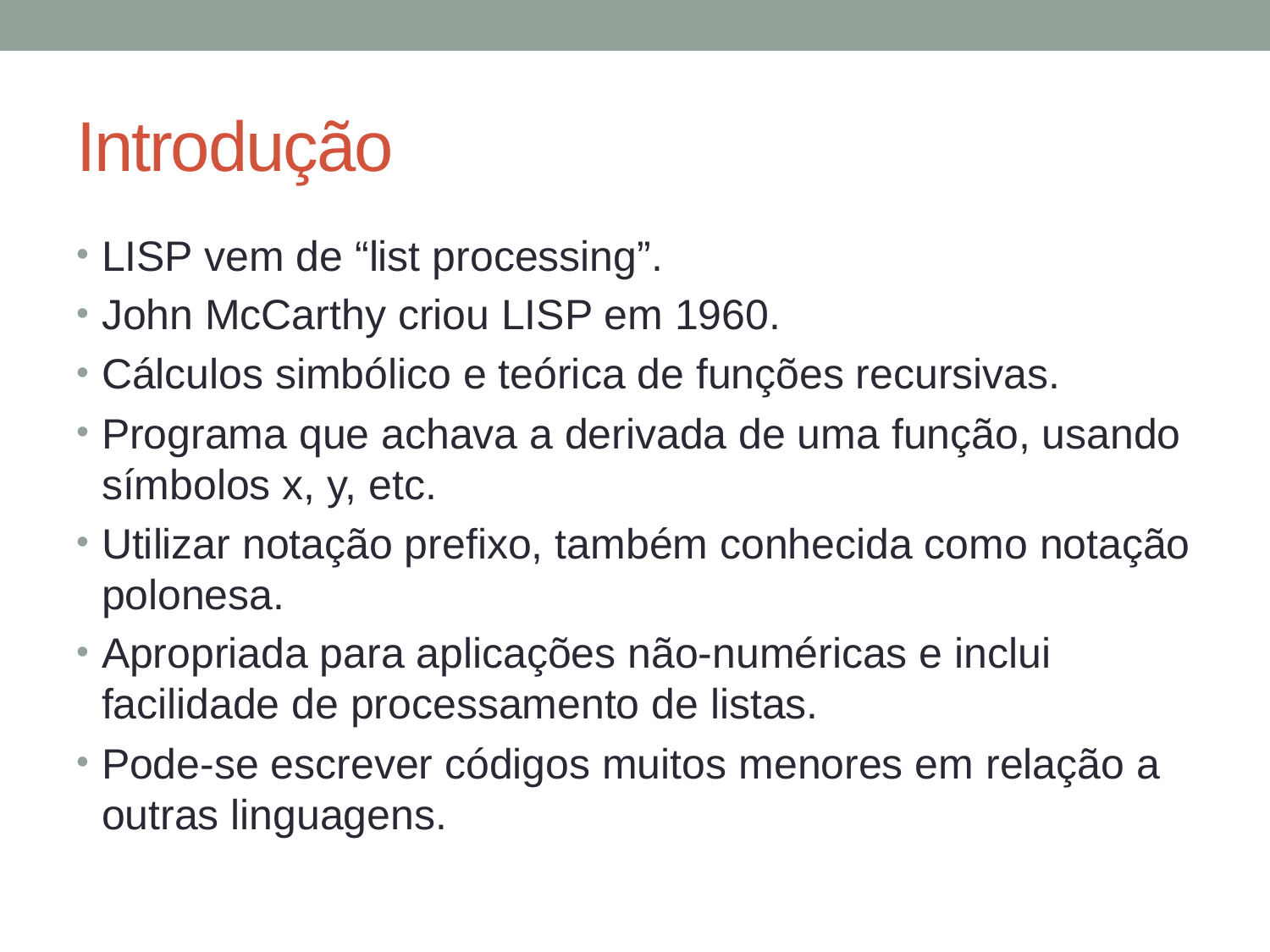

# Introdução
LISP vem de “list processing”.
John McCarthy criou LISP em 1960.
Cálculos simbólico e teórica de funções recursivas.
Programa que achava a derivada de uma função, usando símbolos x, y, etc.
Utilizar notação prefixo, também conhecida como notação polonesa.
Apropriada para aplicações não-numéricas e inclui facilidade de processamento de listas.
Pode-se escrever códigos muitos menores em relação a outras linguagens.